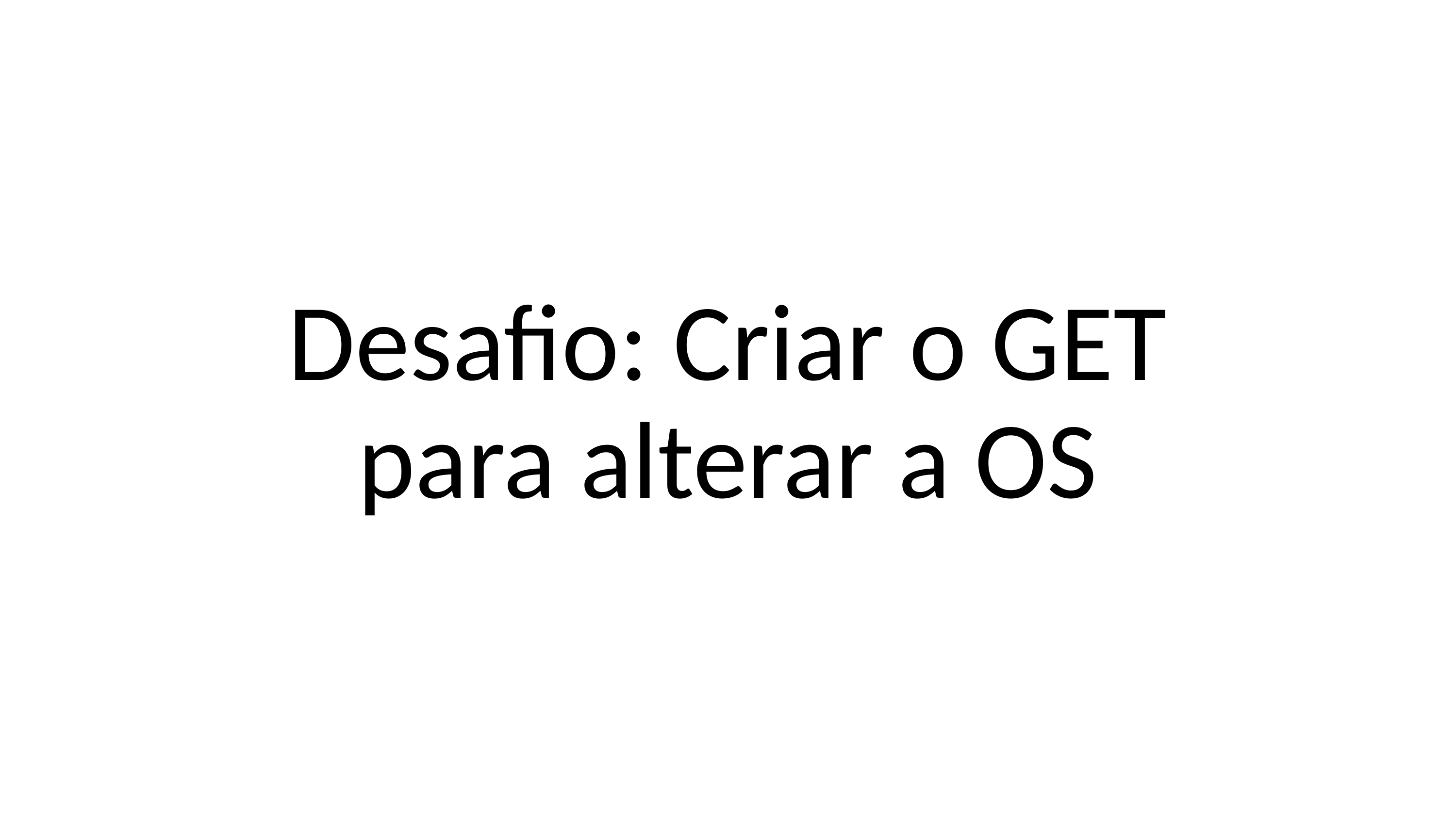

Desafio: Criar o GET para alterar a OS